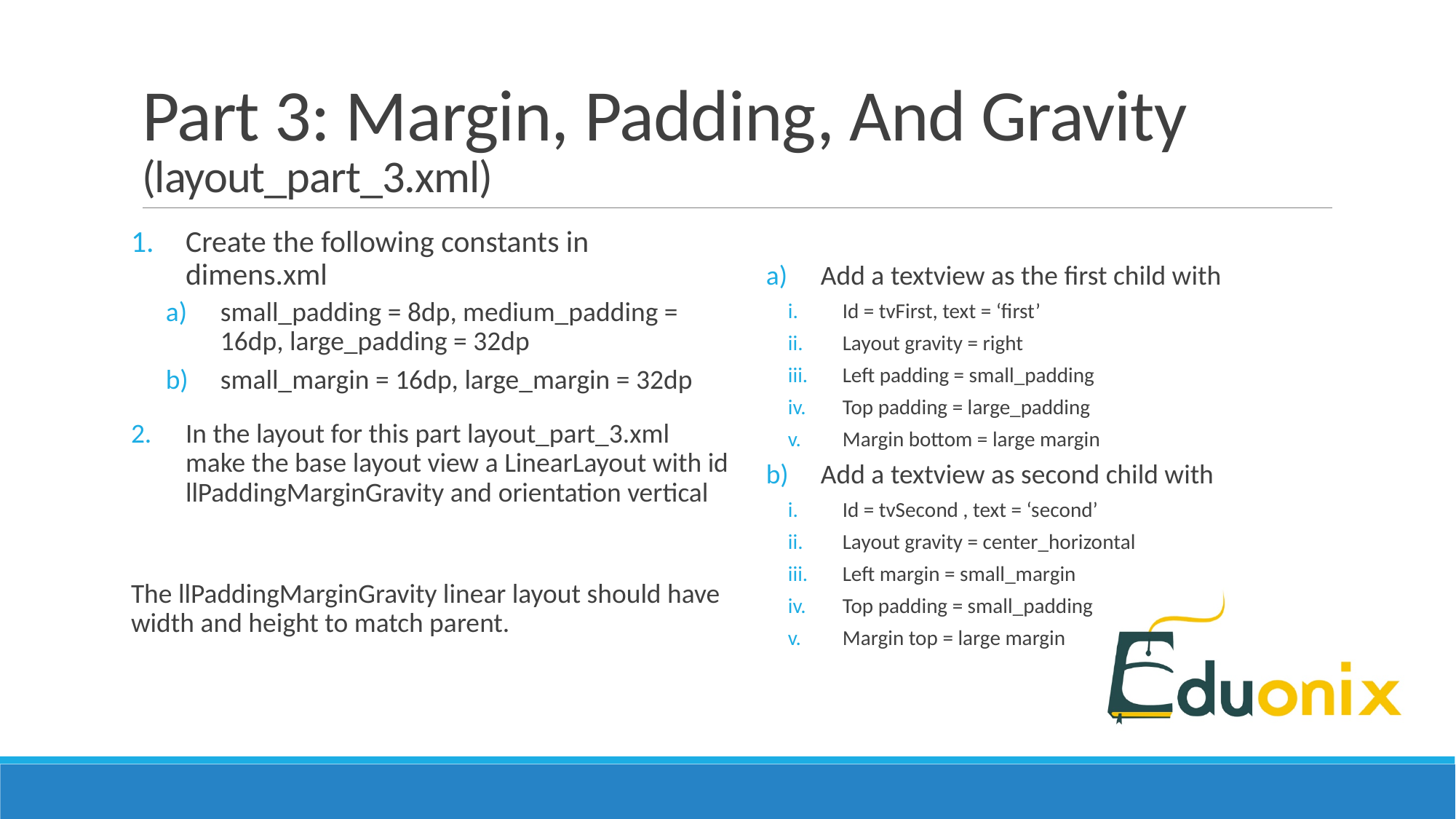

# Part 3: Margin, Padding, And Gravity (layout_part_3.xml)
Create the following constants in dimens.xml
small_padding = 8dp, medium_padding = 16dp, large_padding = 32dp
small_margin = 16dp, large_margin = 32dp
In the layout for this part layout_part_3.xml make the base layout view a LinearLayout with id llPaddingMarginGravity and orientation vertical

The llPaddingMarginGravity linear layout should have width and height to match parent.

Add a textview as the first child with
Id = tvFirst, text = ‘first’
Layout gravity = right
Left padding = small_padding
Top padding = large_padding
Margin bottom = large margin
Add a textview as second child with
Id = tvSecond , text = ‘second’
Layout gravity = center_horizontal
Left margin = small_margin
Top padding = small_padding
Margin top = large margin